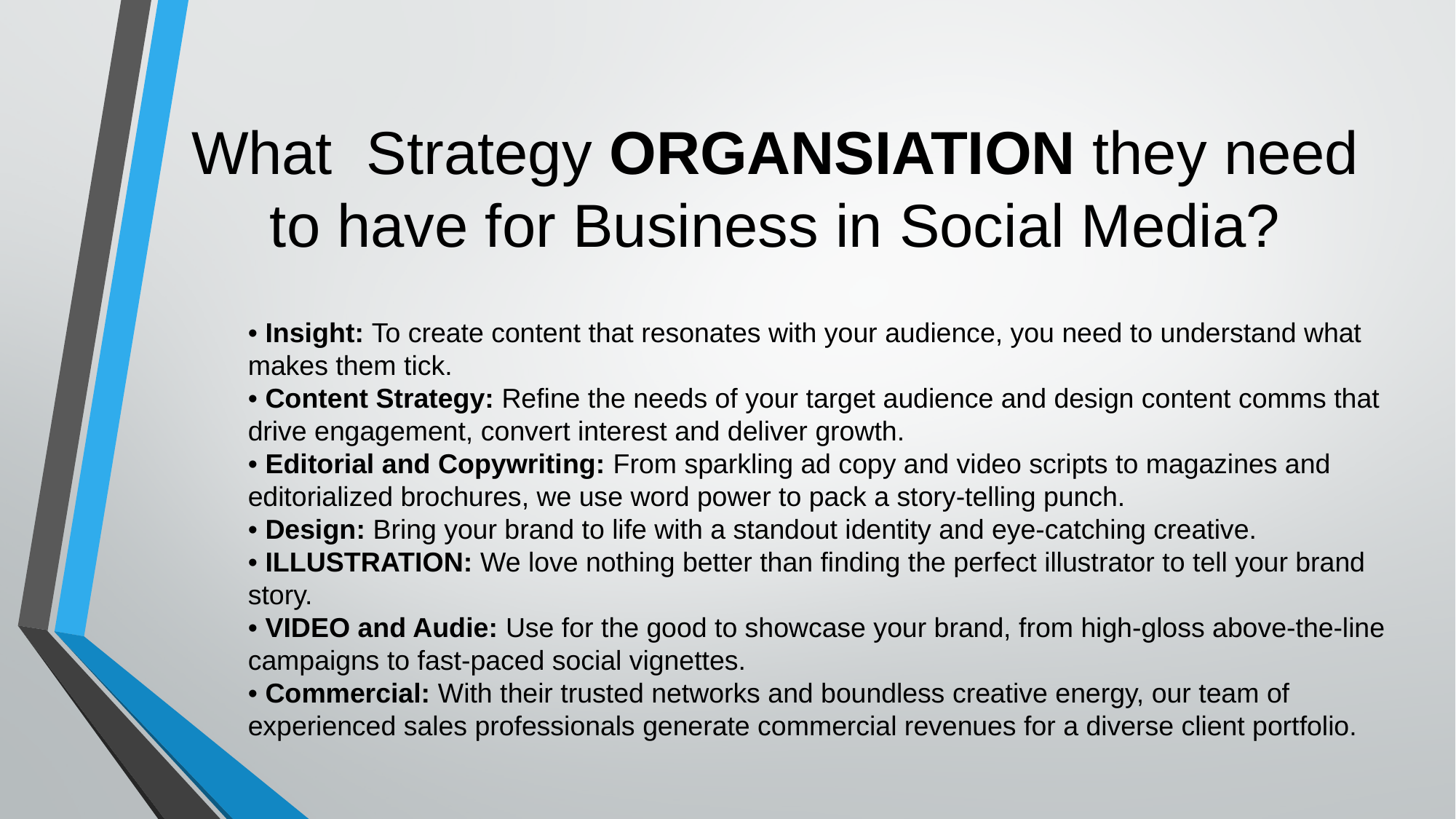

# What  Strategy ORGANSIATION they need to have for Business in Social Media?
• Insight: To create content that resonates with your audience, you need to understand what makes them tick.
• Content Strategy: Refine the needs of your target audience and design content comms that drive engagement, convert interest and deliver growth.
• Editorial and Copywriting: From sparkling ad copy and video scripts to magazines and editorialized brochures, we use word power to pack a story-telling punch.
• Design: Bring your brand to life with a standout identity and eye-catching creative.
• ILLUSTRATION: We love nothing better than finding the perfect illustrator to tell your brand story.
• VIDEO and Audie: Use for the good to showcase your brand, from high-gloss above-the-line campaigns to fast-paced social vignettes.
• Commercial: With their trusted networks and boundless creative energy, our team of experienced sales professionals generate commercial revenues for a diverse client portfolio.